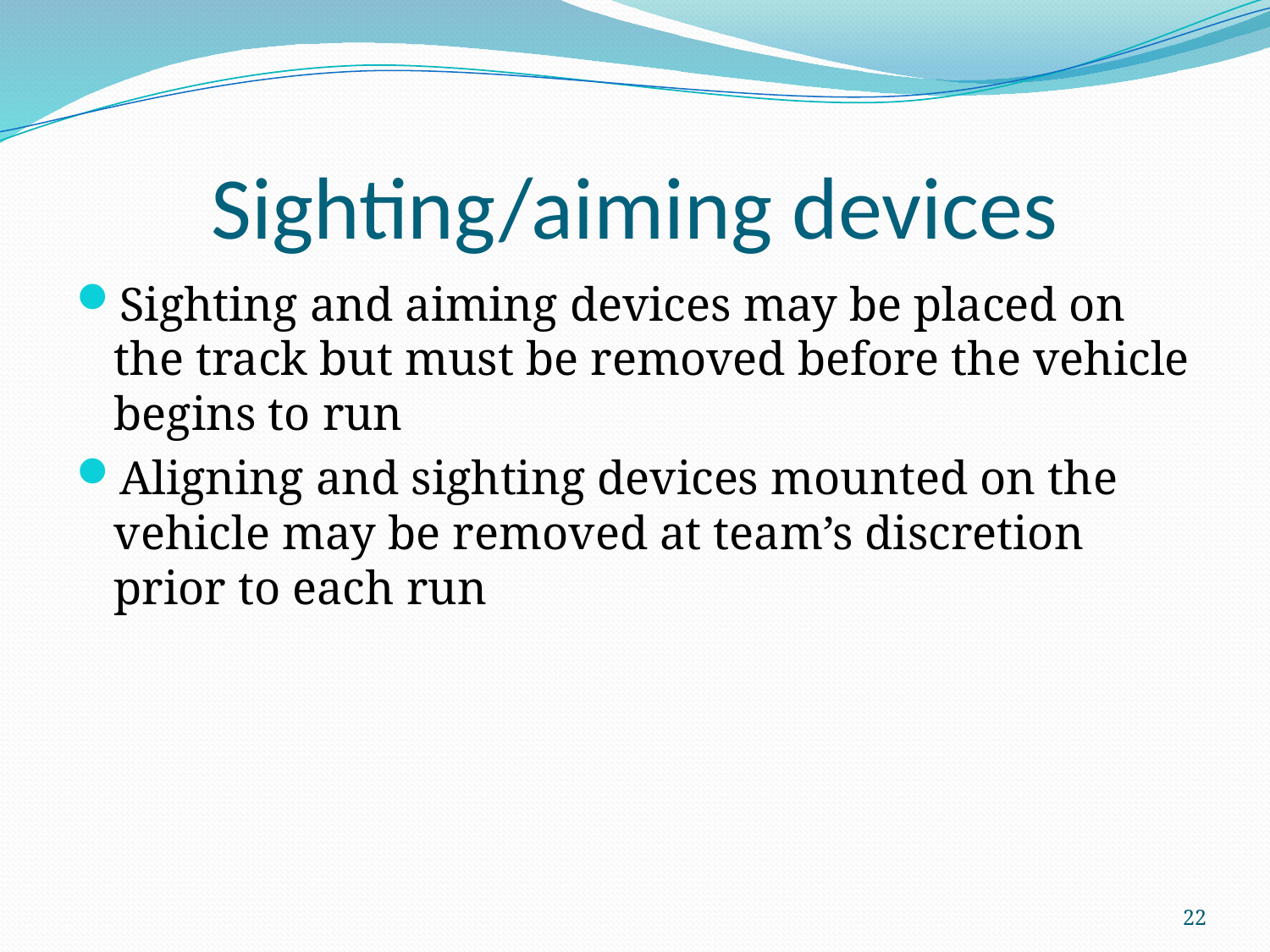

# Sighting/aiming devices
Sighting and aiming devices may be placed on the track but must be removed before the vehicle begins to run
Aligning and sighting devices mounted on the vehicle may be removed at team’s discretion prior to each run

22